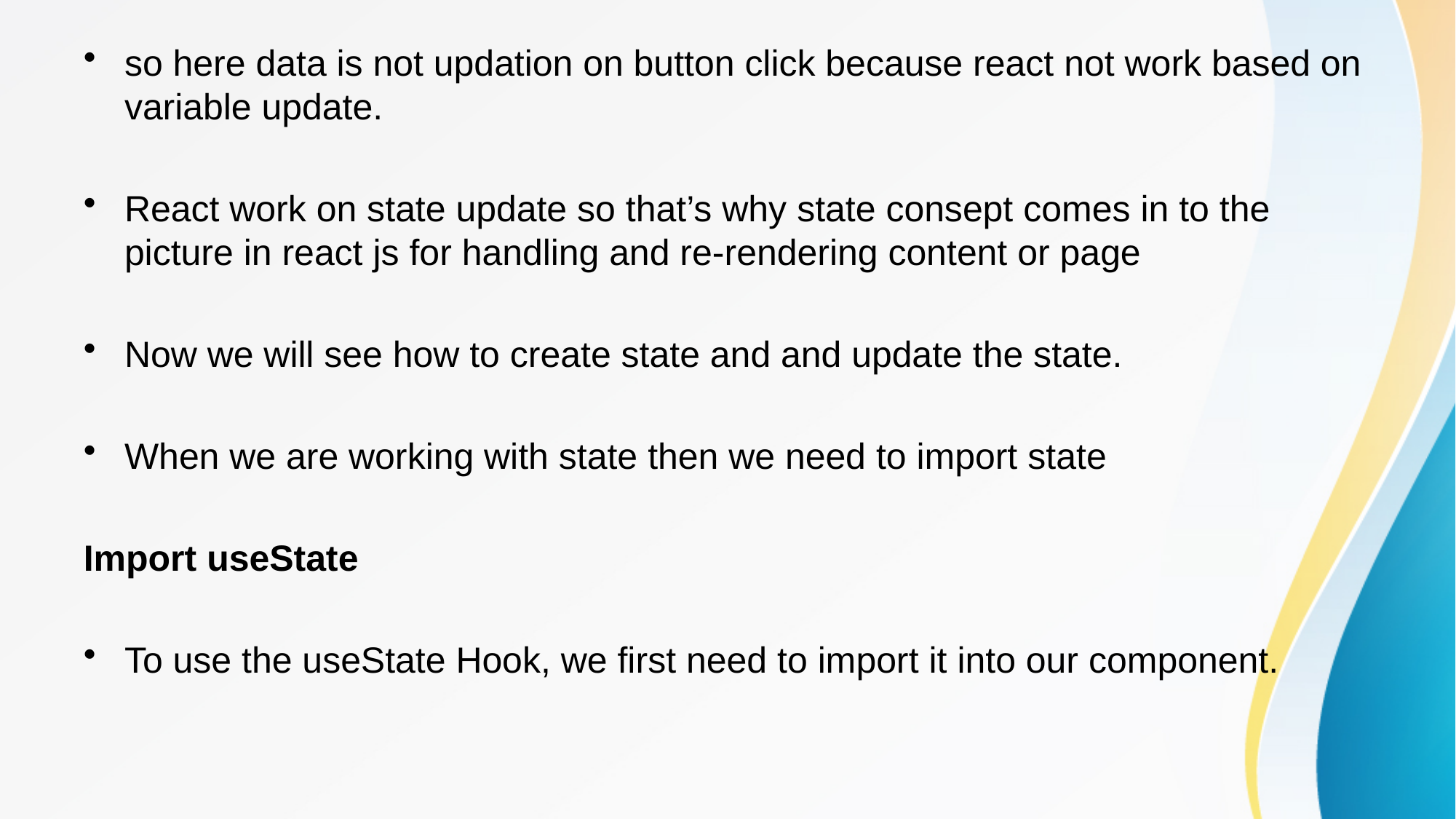

so here data is not updation on button click because react not work based on variable update.

React work on state update so that’s why state consept comes in to the picture in react js for handling and re-rendering content or page

Now we will see how to create state and and update the state.

When we are working with state then we need to import state

Import useState

To use the useState Hook, we first need to import it into our component.